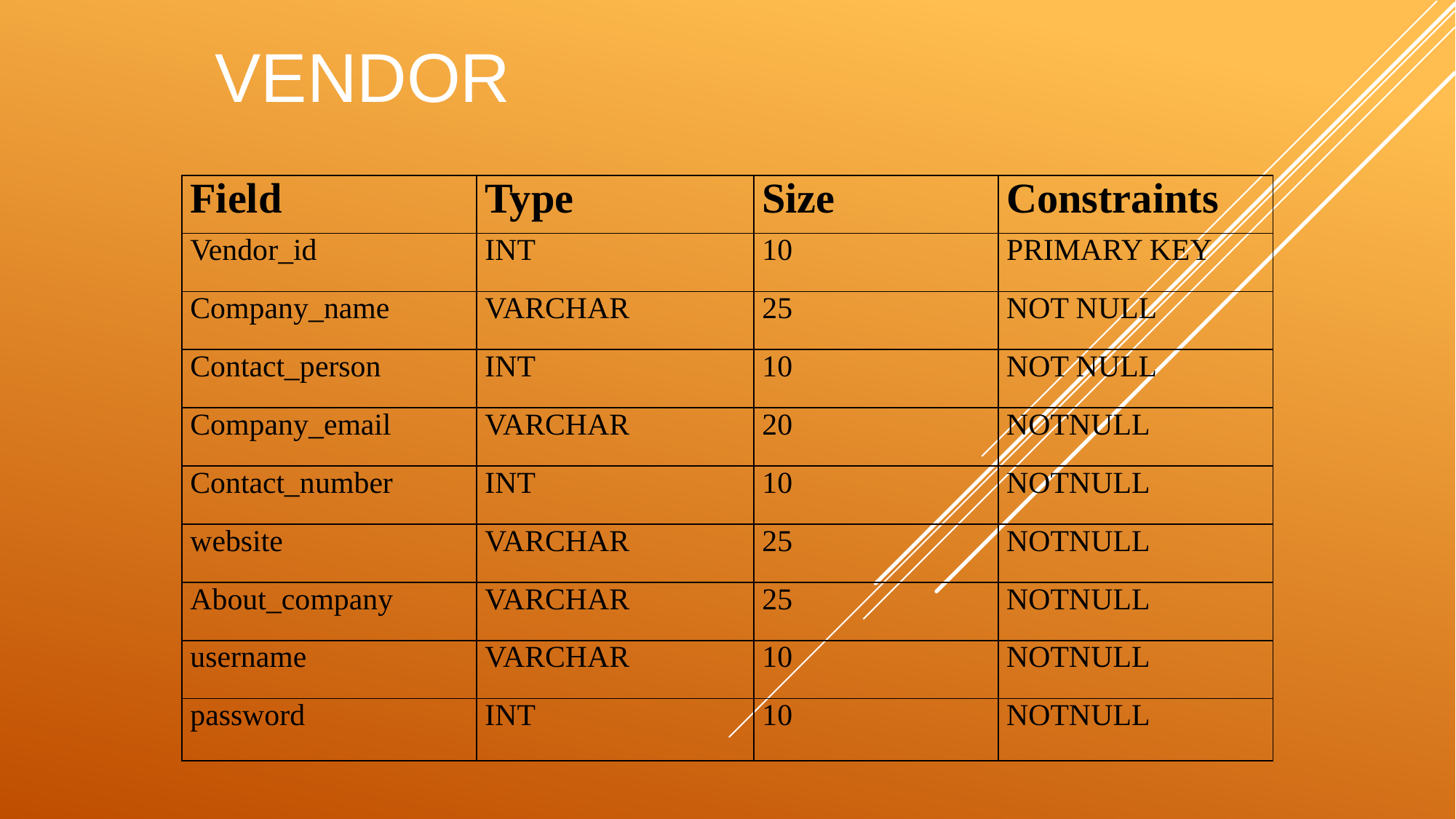

# Vendor
| Field | Type | Size | Constraints |
| --- | --- | --- | --- |
| Vendor\_id | INT | 10 | PRIMARY KEY |
| Company\_name | VARCHAR | 25 | NOT NULL |
| Contact\_person | INT | 10 | NOT NULL |
| Company\_email | VARCHAR | 20 | NOTNULL |
| Contact\_number | INT | 10 | NOTNULL |
| website | VARCHAR | 25 | NOTNULL |
| About\_company | VARCHAR | 25 | NOTNULL |
| username | VARCHAR | 10 | NOTNULL |
| password | INT | 10 | NOTNULL |